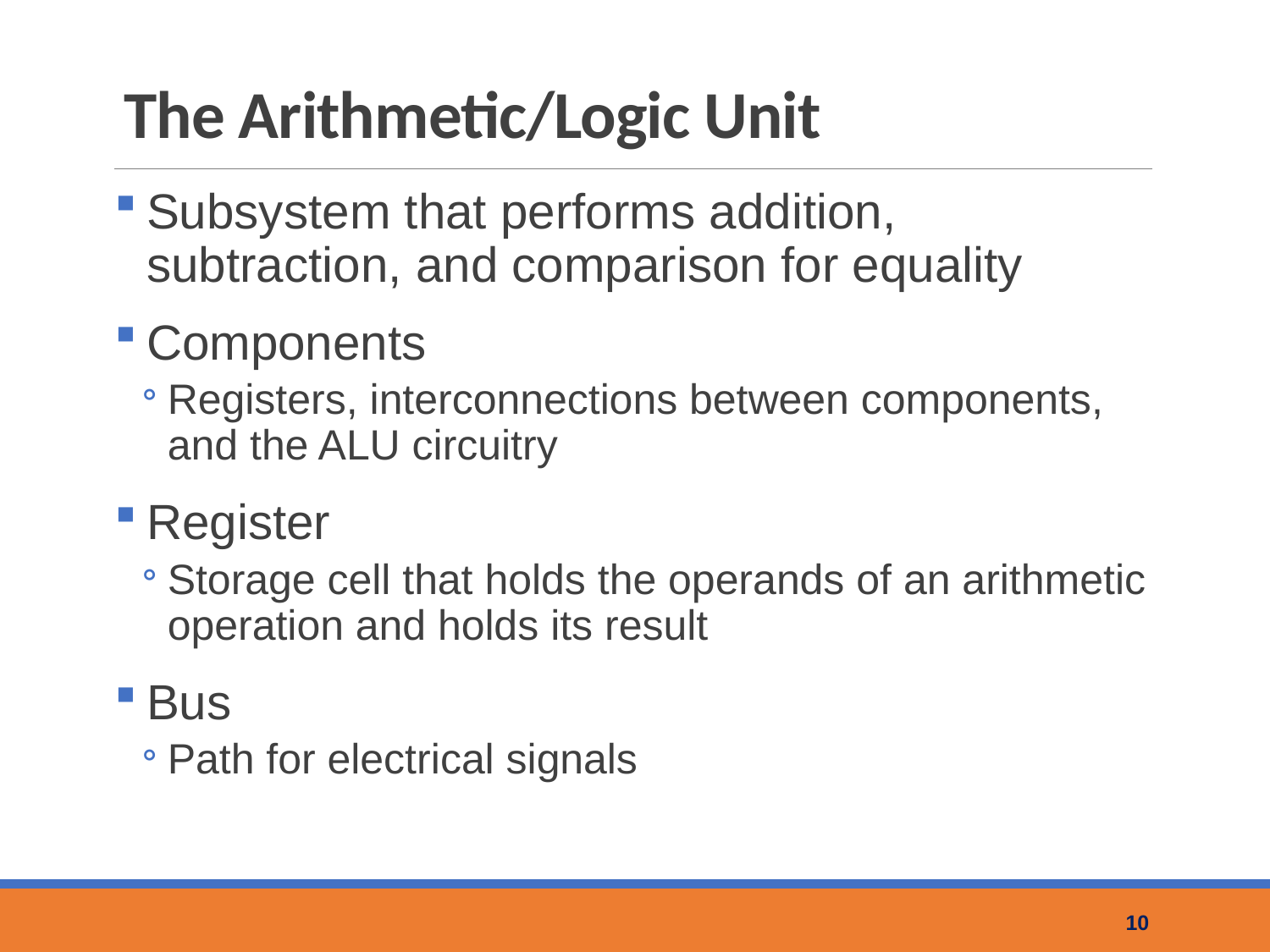

# The Arithmetic/Logic Unit
Subsystem that performs addition, subtraction, and comparison for equality
Components
Registers, interconnections between components, and the ALU circuitry
Register
Storage cell that holds the operands of an arithmetic operation and holds its result
Bus
Path for electrical signals
10